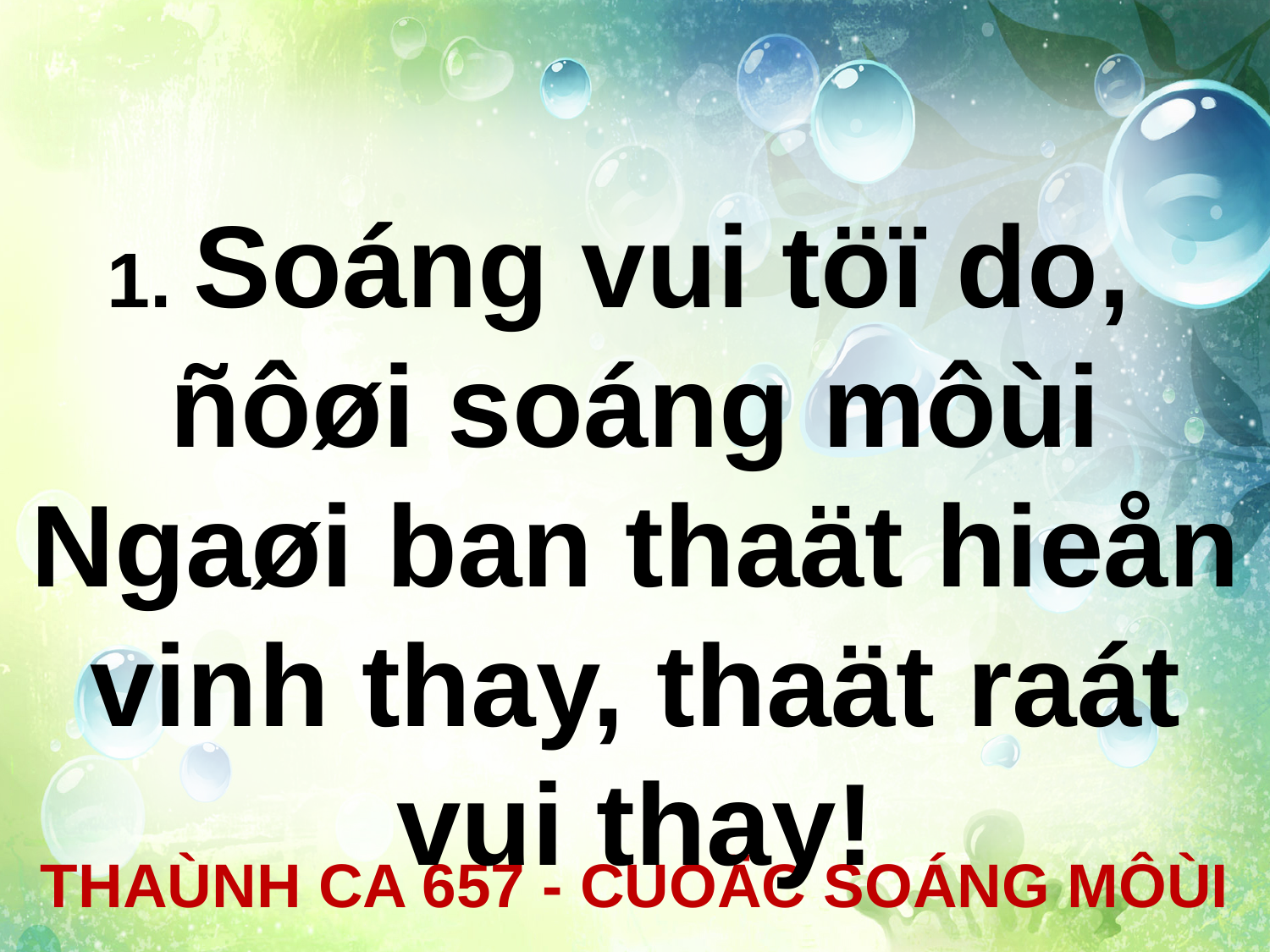

1. Soáng vui töï do,
ñôøi soáng môùi Ngaøi ban thaät hieån vinh thay, thaät raát vui thay!
THAÙNH CA 657 - CUOÄC SOÁNG MÔÙI